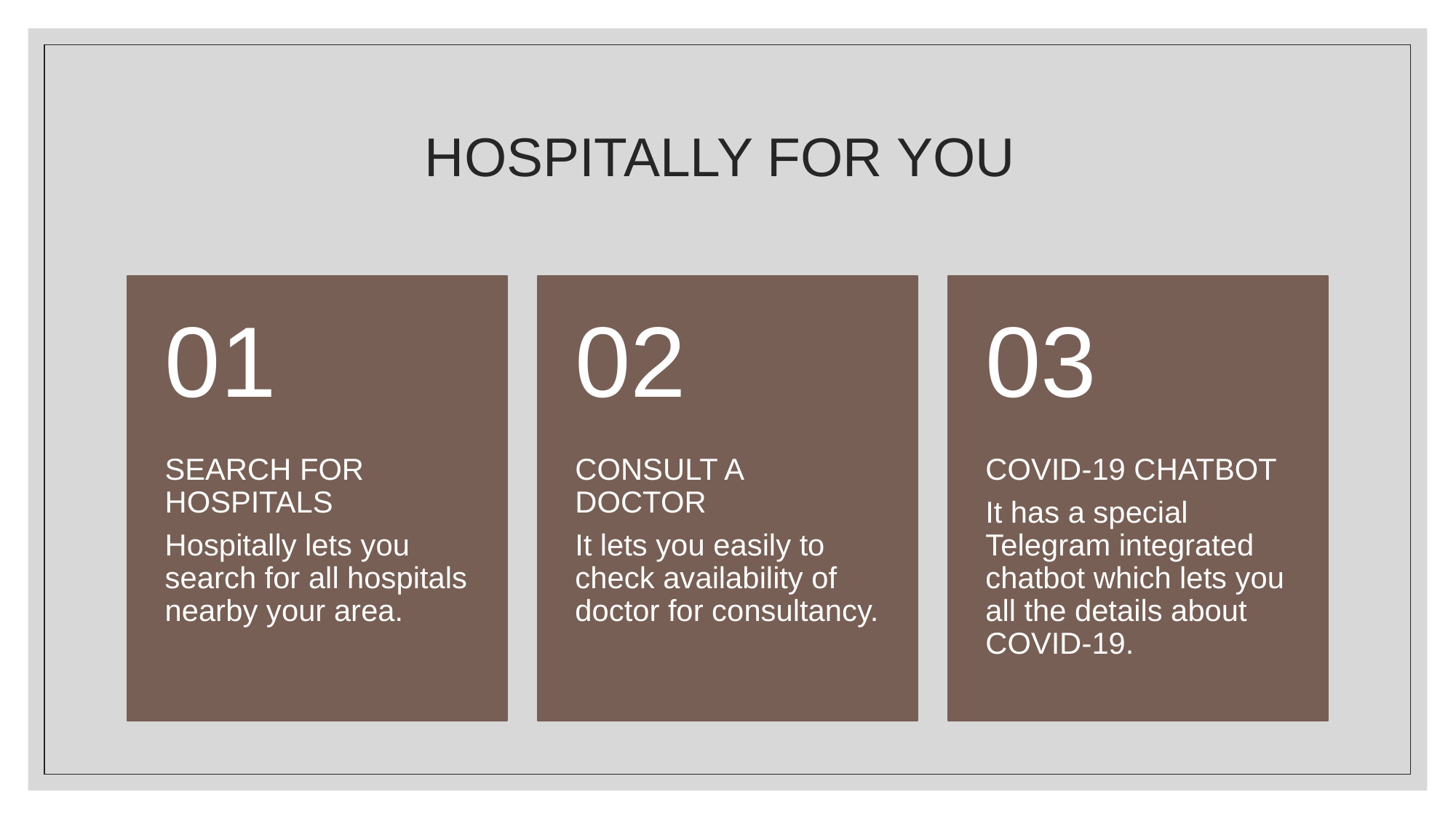

# HOSPITALLY FOR YOU
SEARCH FOR HOSPITALS
Hospitally lets you search for all hospitals nearby your area.
01
CONSULT A DOCTOR
It lets you easily to check availability of doctor for consultancy.
02
COVID-19 CHATBOT
It has a special Telegram integrated chatbot which lets you all the details about COVID-19.
03